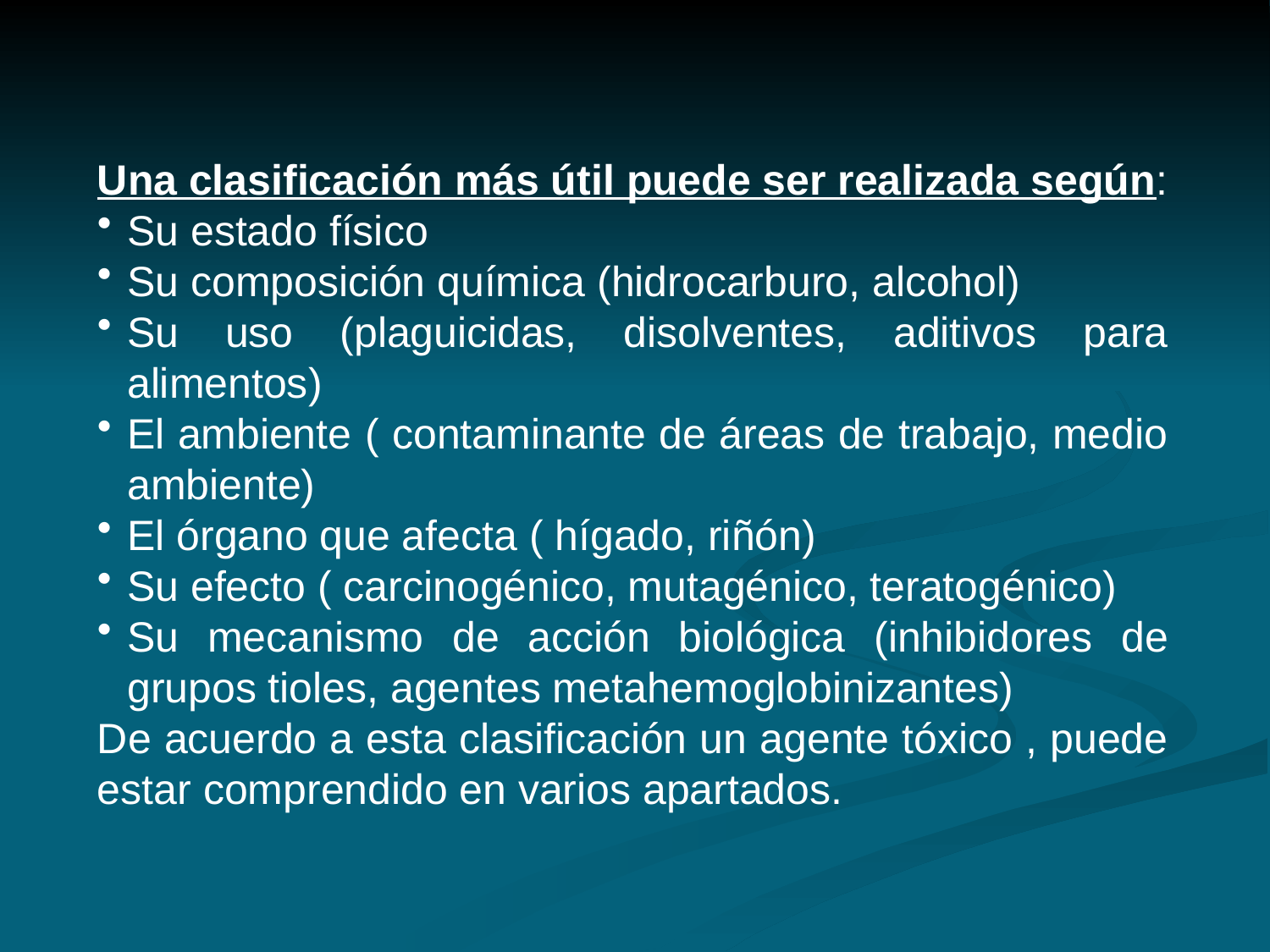

Una clasificación más útil puede ser realizada según:
Su estado físico
Su composición química (hidrocarburo, alcohol)
Su uso (plaguicidas, disolventes, aditivos para alimentos)
El ambiente ( contaminante de áreas de trabajo, medio ambiente)
El órgano que afecta ( hígado, riñón)
Su efecto ( carcinogénico, mutagénico, teratogénico)
Su mecanismo de acción biológica (inhibidores de grupos tioles, agentes metahemoglobinizantes)
De acuerdo a esta clasificación un agente tóxico , puede estar comprendido en varios apartados.